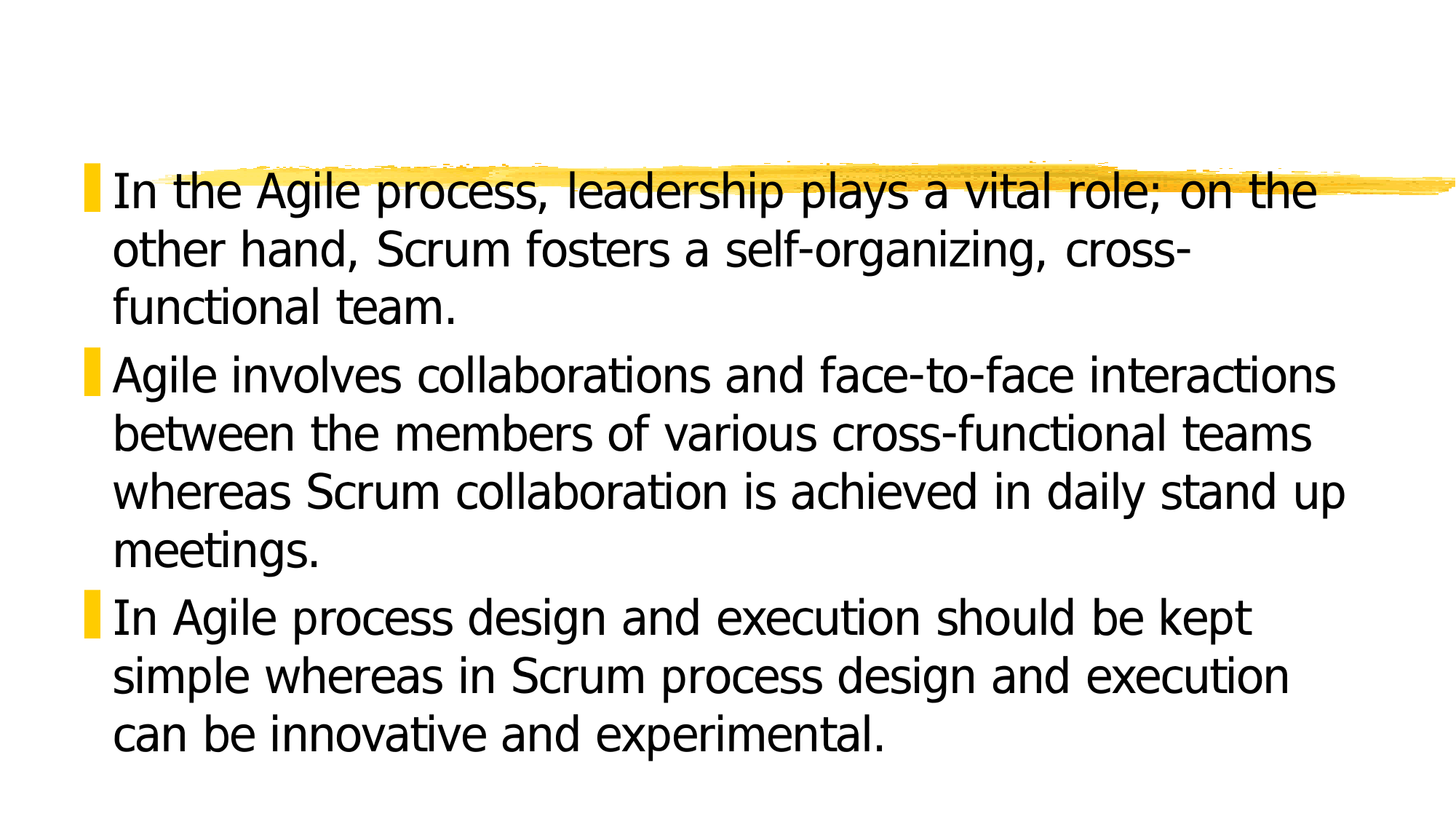

In the Agile process, leadership plays a vital role; on the other hand, Scrum fosters a self-organizing, cross-functional team.
Agile involves collaborations and face-to-face interactions between the members of various cross-functional teams whereas Scrum collaboration is achieved in daily stand up meetings.
In Agile process design and execution should be kept simple whereas in Scrum process design and execution can be innovative and experimental.